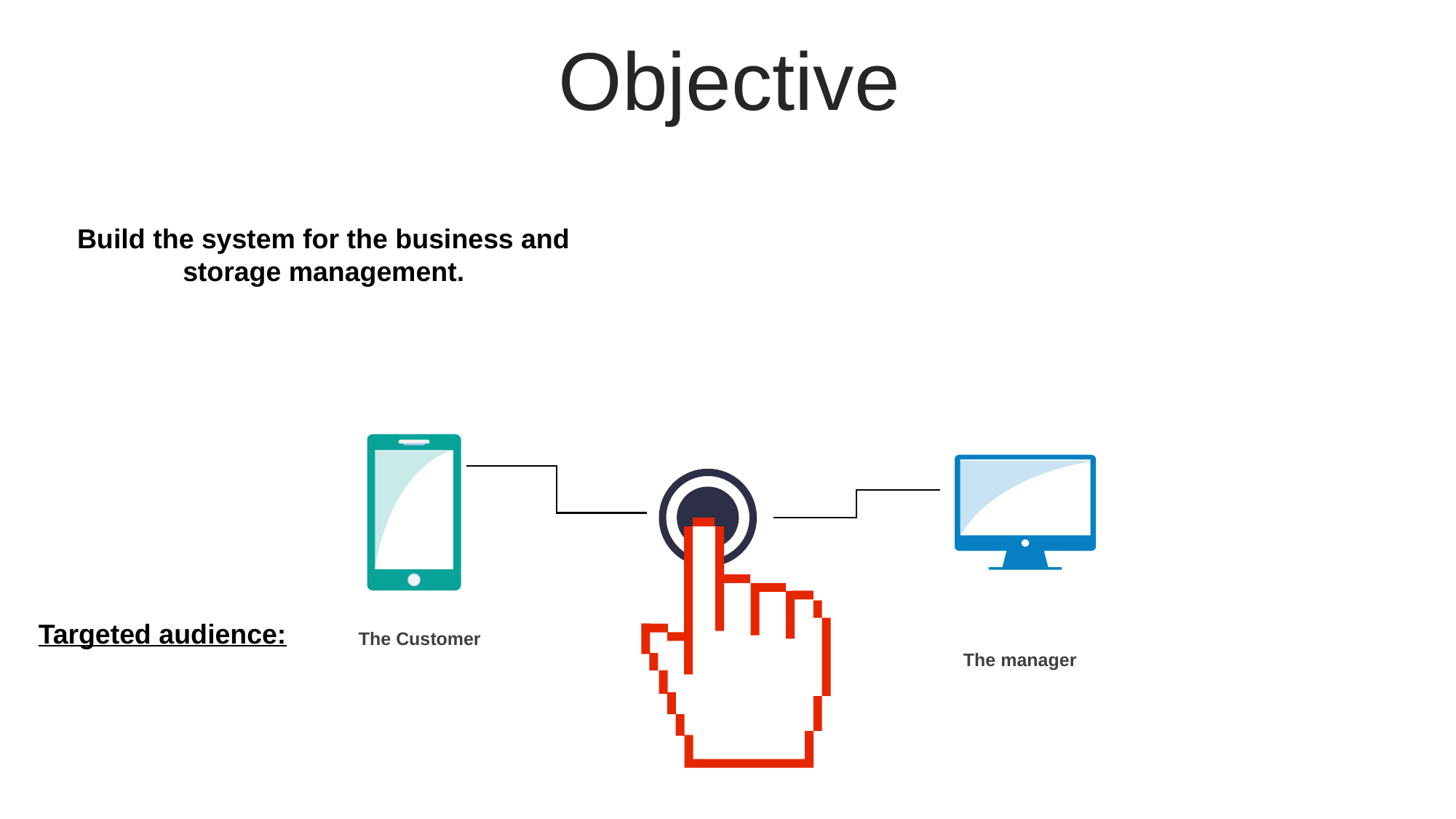

Objective
Build the system for the business and storage management.

Targeted audience:
The Customer
The manager